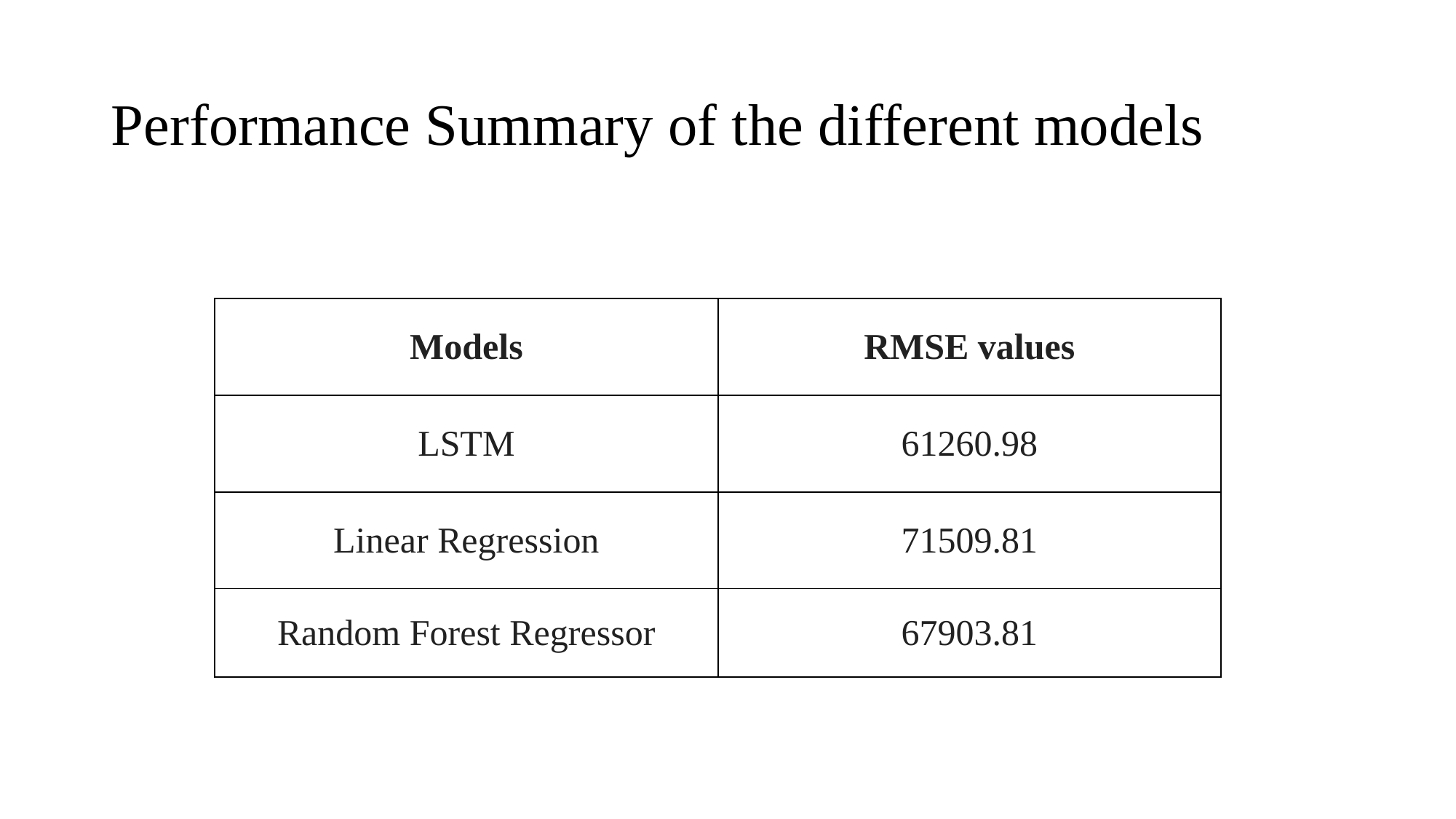

# Performance Summary of the different models
| Models | RMSE values |
| --- | --- |
| LSTM | 61260.98 |
| Linear Regression | 71509.81 |
| Random Forest Regressor | 67903.81 |